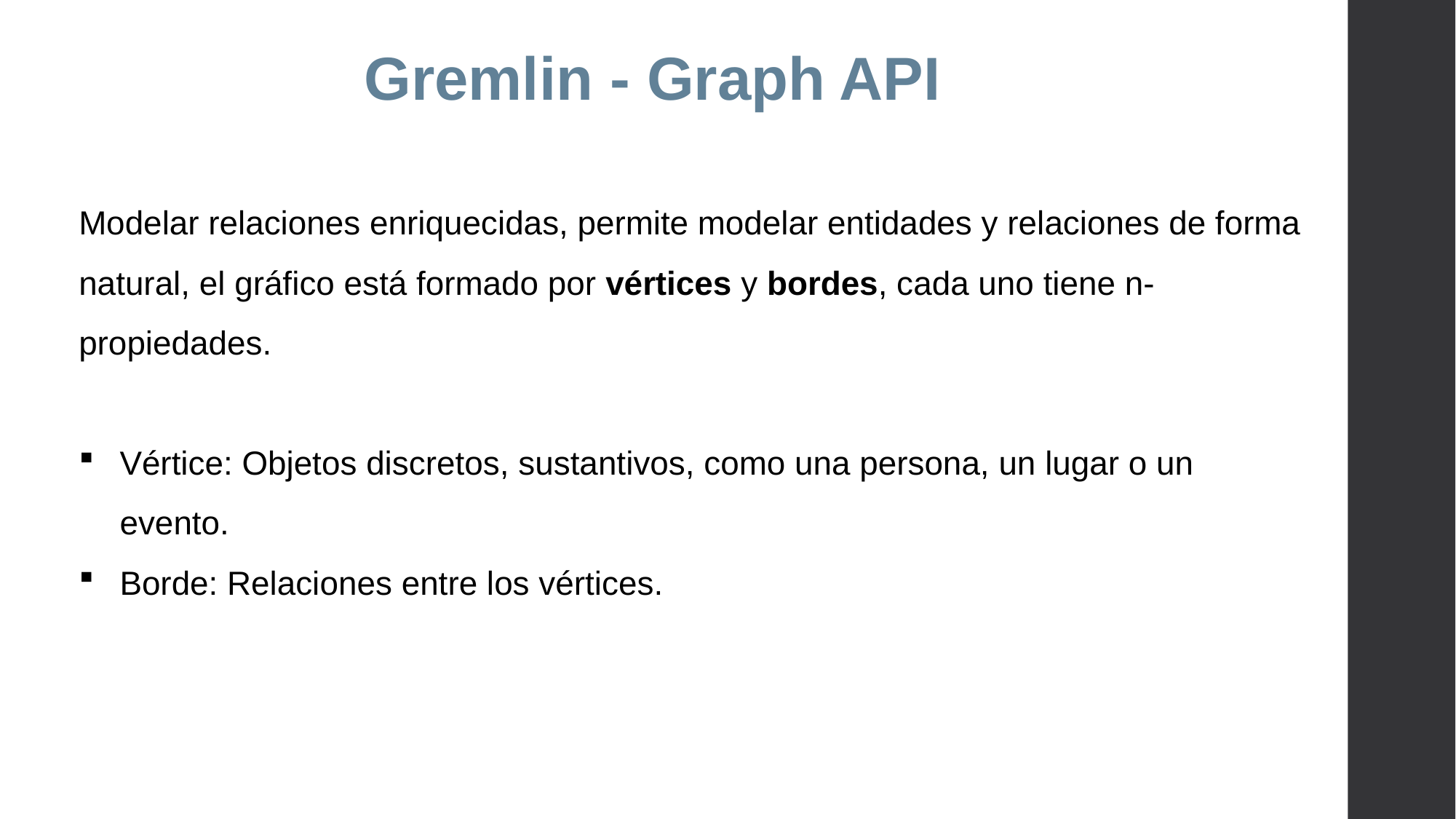

Gremlin - Graph API
Modelar relaciones enriquecidas, permite modelar entidades y relaciones de forma natural, el gráfico está formado por vértices y bordes, cada uno tiene n-propiedades.

Vértice: Objetos discretos, sustantivos, como una persona, un lugar o un evento.
Borde: Relaciones entre los vértices.